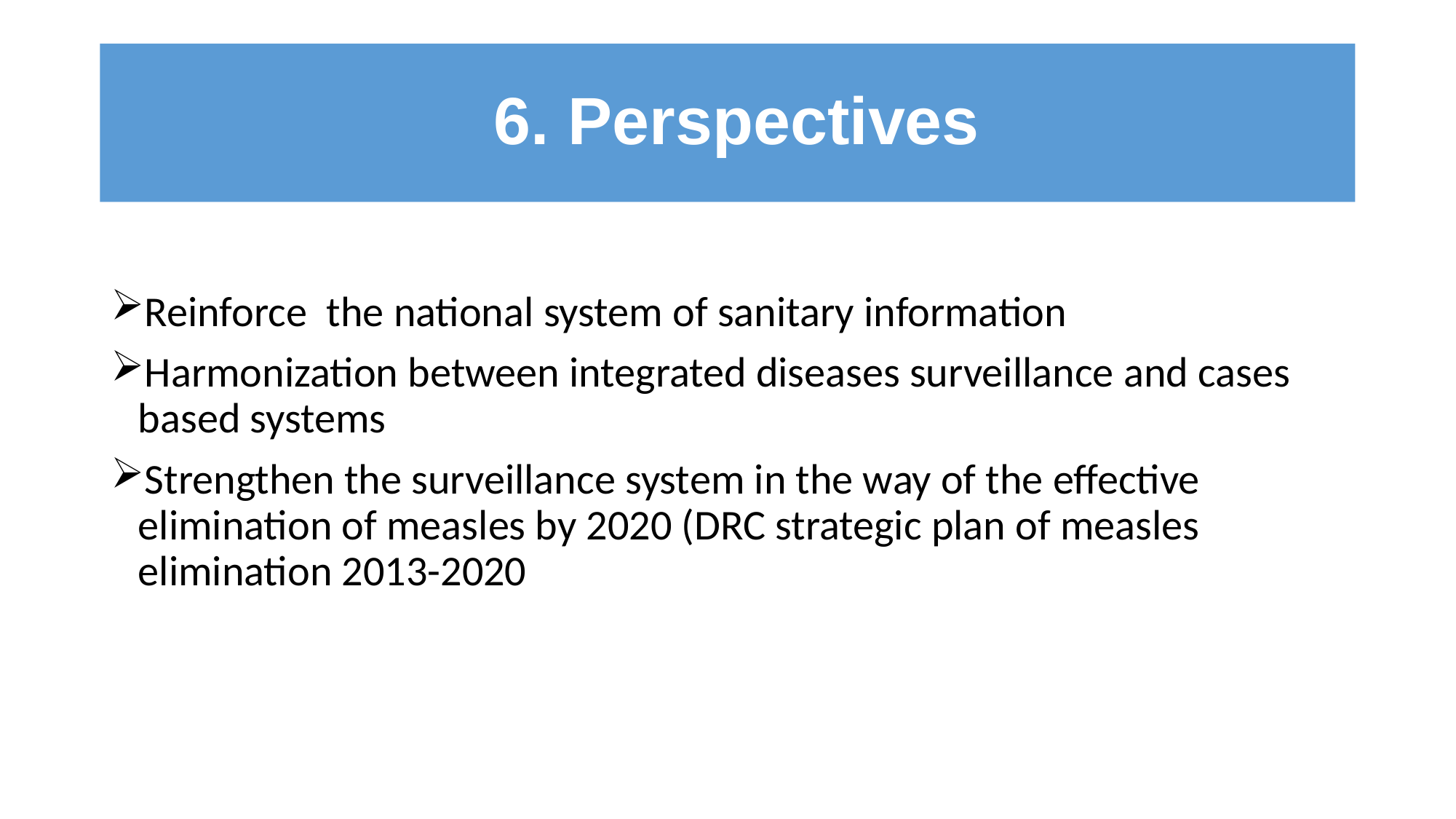

# 6. Perspectives

Reinforce  the national system of sanitary information
Harmonization between integrated diseases surveillance and cases based systems
Strengthen the surveillance system in the way of the effective elimination of measles by 2020 (DRC strategic plan of measles elimination 2013-2020